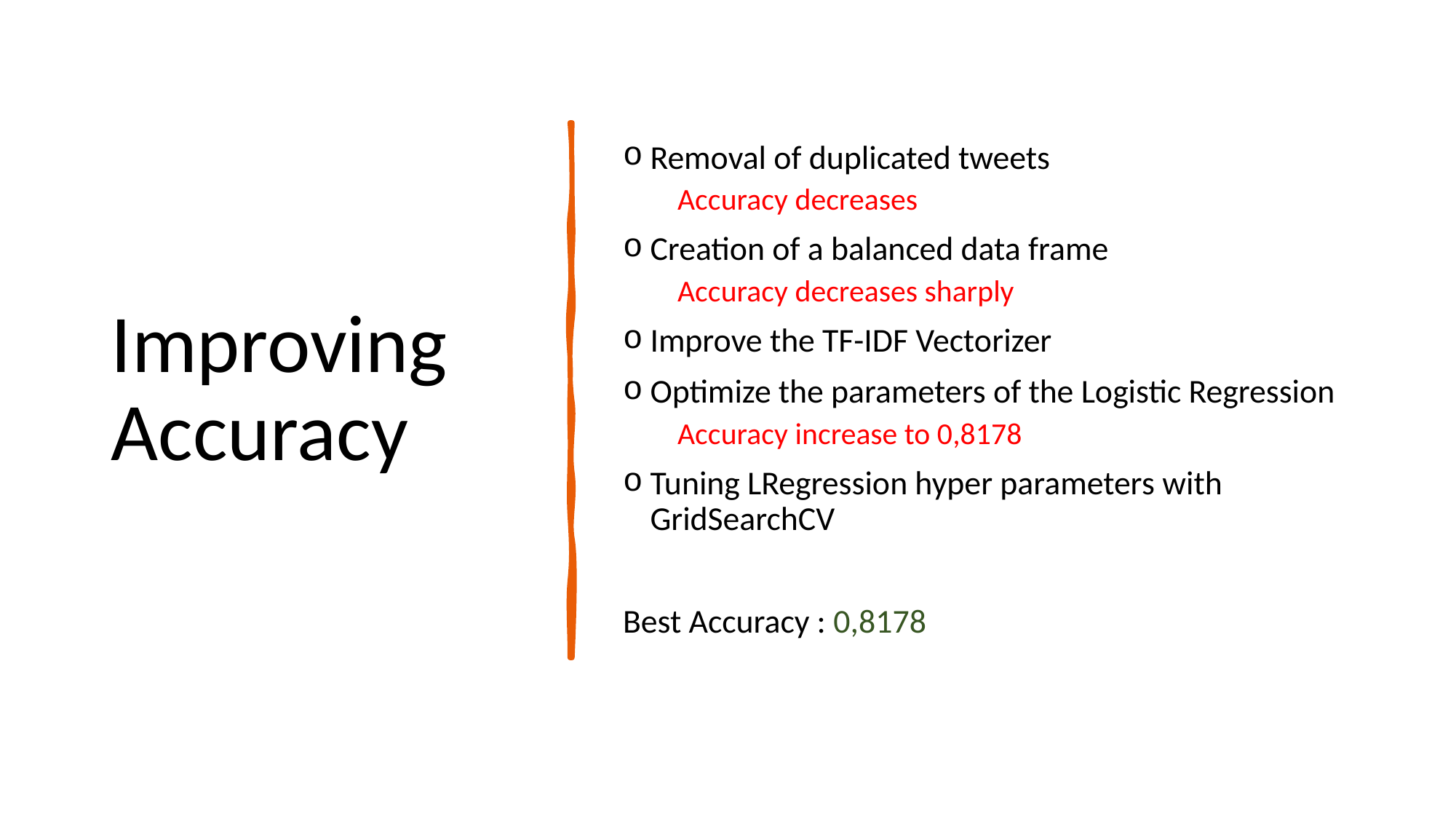

Improving Accuracy
Removal of duplicated tweets
Accuracy decreases
Creation of a balanced data frame
Accuracy decreases sharply
Improve the TF-IDF Vectorizer
Optimize the parameters of the Logistic Regression
Accuracy increase to 0,8178
Tuning LRegression hyper parameters with GridSearchCV

Best Accuracy : 0,8178